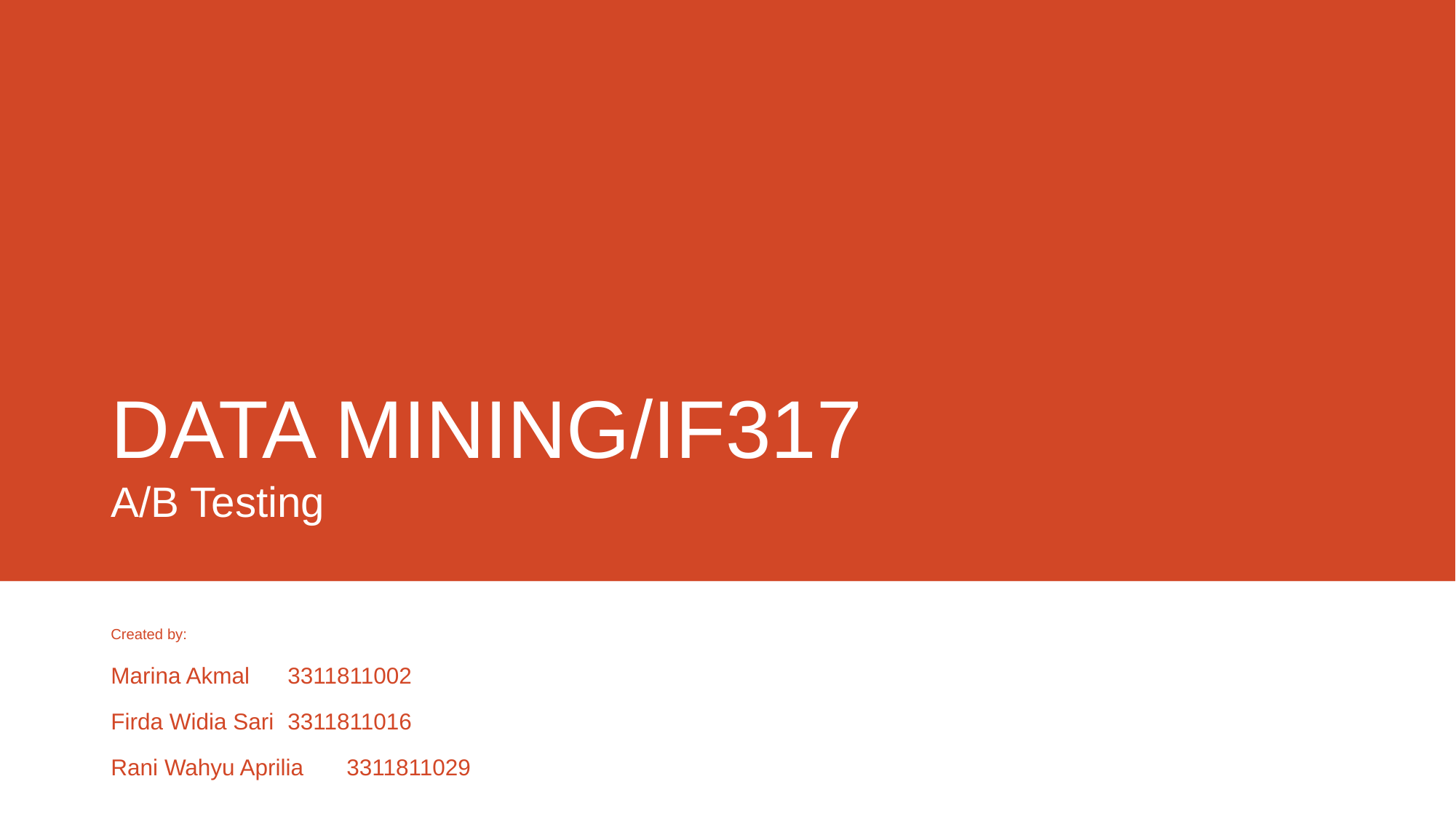

# DATA MINING/IF317 A/B Testing
Created by:
Marina Akmal		3311811002
Firda Widia Sari		3311811016
Rani Wahyu Aprilia		3311811029